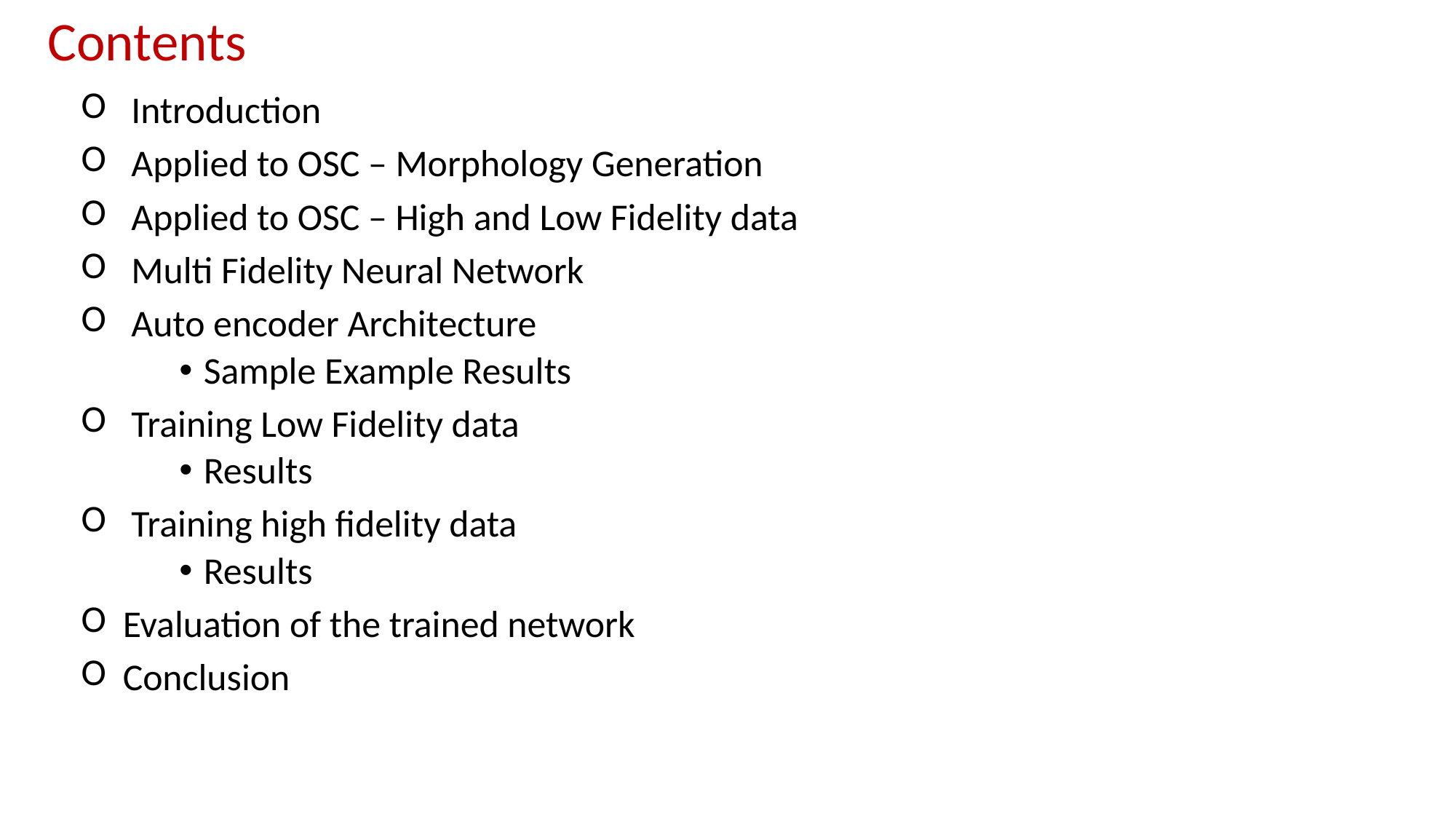

# Contents
   Introduction
   Applied to OSC – Morphology Generation
   Applied to OSC – High and Low Fidelity data
   Multi Fidelity Neural Network
   Auto encoder Architecture
Sample Example Results
   Training Low Fidelity data
Results
   Training high fidelity data
Results
  Evaluation of the trained network
  Conclusion